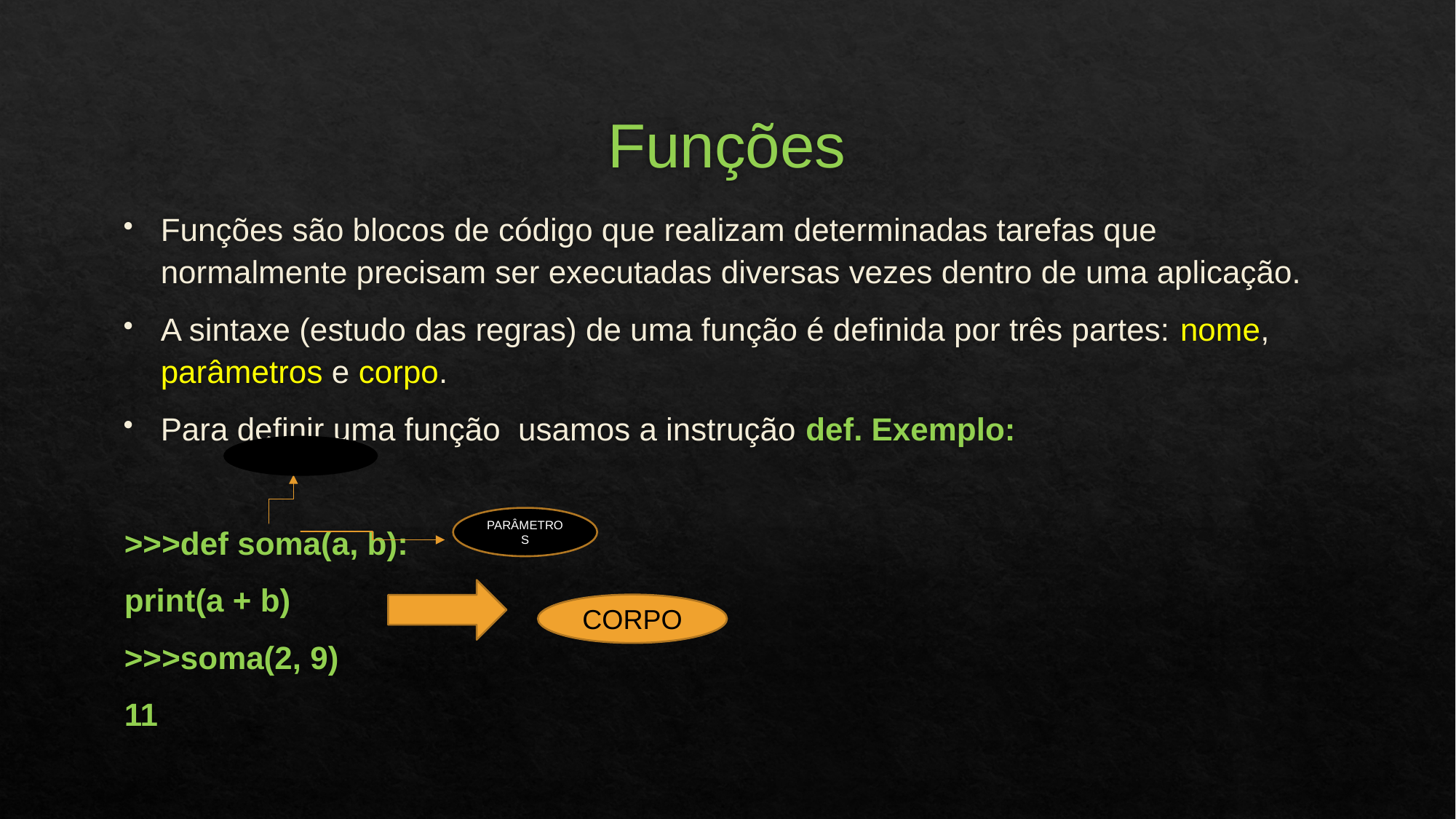

# Funções
Funções são blocos de código que realizam determinadas tarefas que normalmente precisam ser executadas diversas vezes dentro de uma aplicação.
A sintaxe (estudo das regras) de uma função é definida por três partes: nome, parâmetros e corpo.
Para definir uma função  usamos a instrução def. Exemplo:

>>>def soma(a, b):
		print(a + b)
>>>soma(2, 9)
11
NOME
PARÂMETROS

CORPO